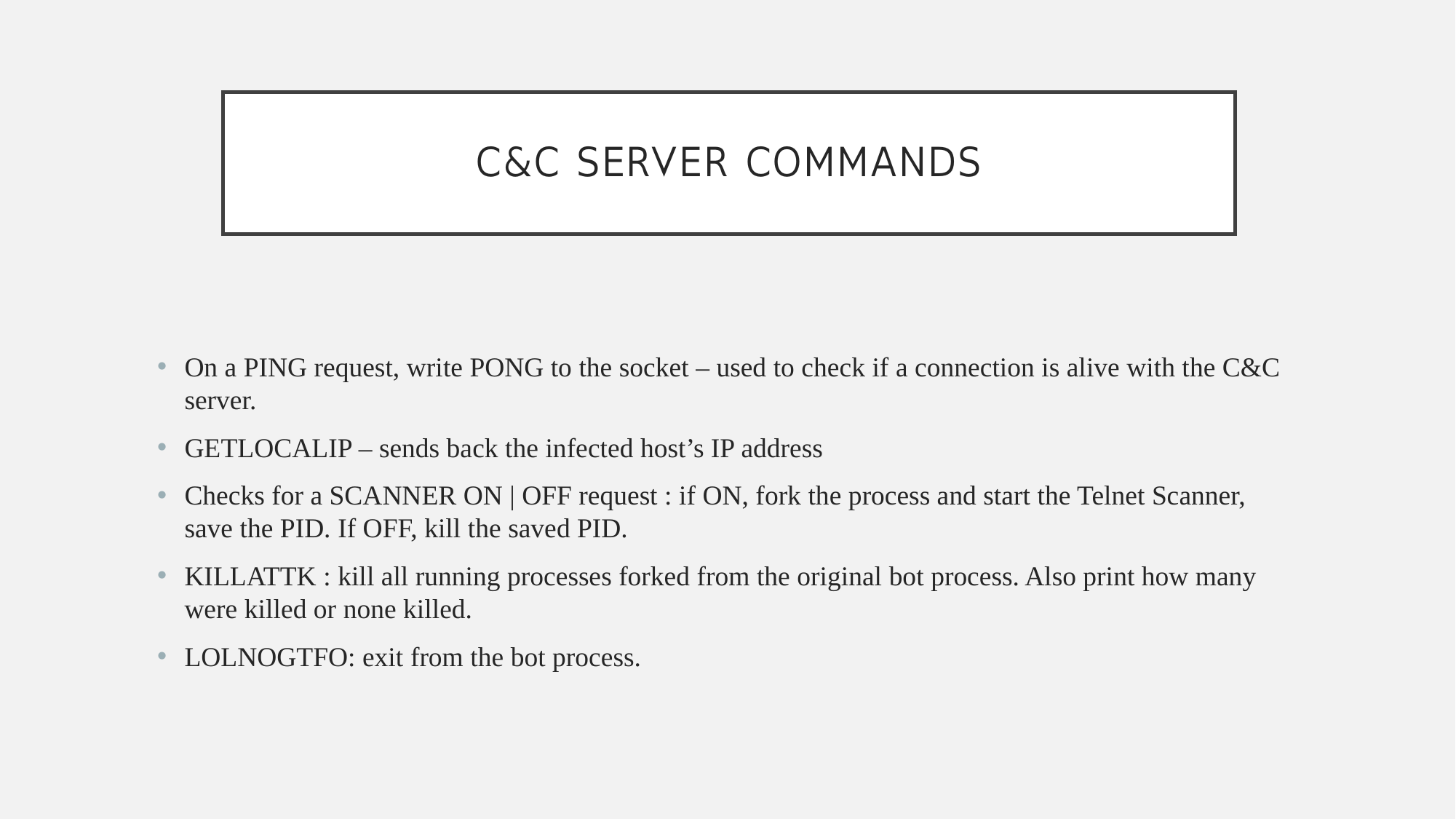

# C&c SERVER COMMANDS
On a PING request, write PONG to the socket – used to check if a connection is alive with the C&C server.
GETLOCALIP – sends back the infected host’s IP address
Checks for a SCANNER ON | OFF request : if ON, fork the process and start the Telnet Scanner, save the PID. If OFF, kill the saved PID.
KILLATTK : kill all running processes forked from the original bot process. Also print how many were killed or none killed.
LOLNOGTFO: exit from the bot process.